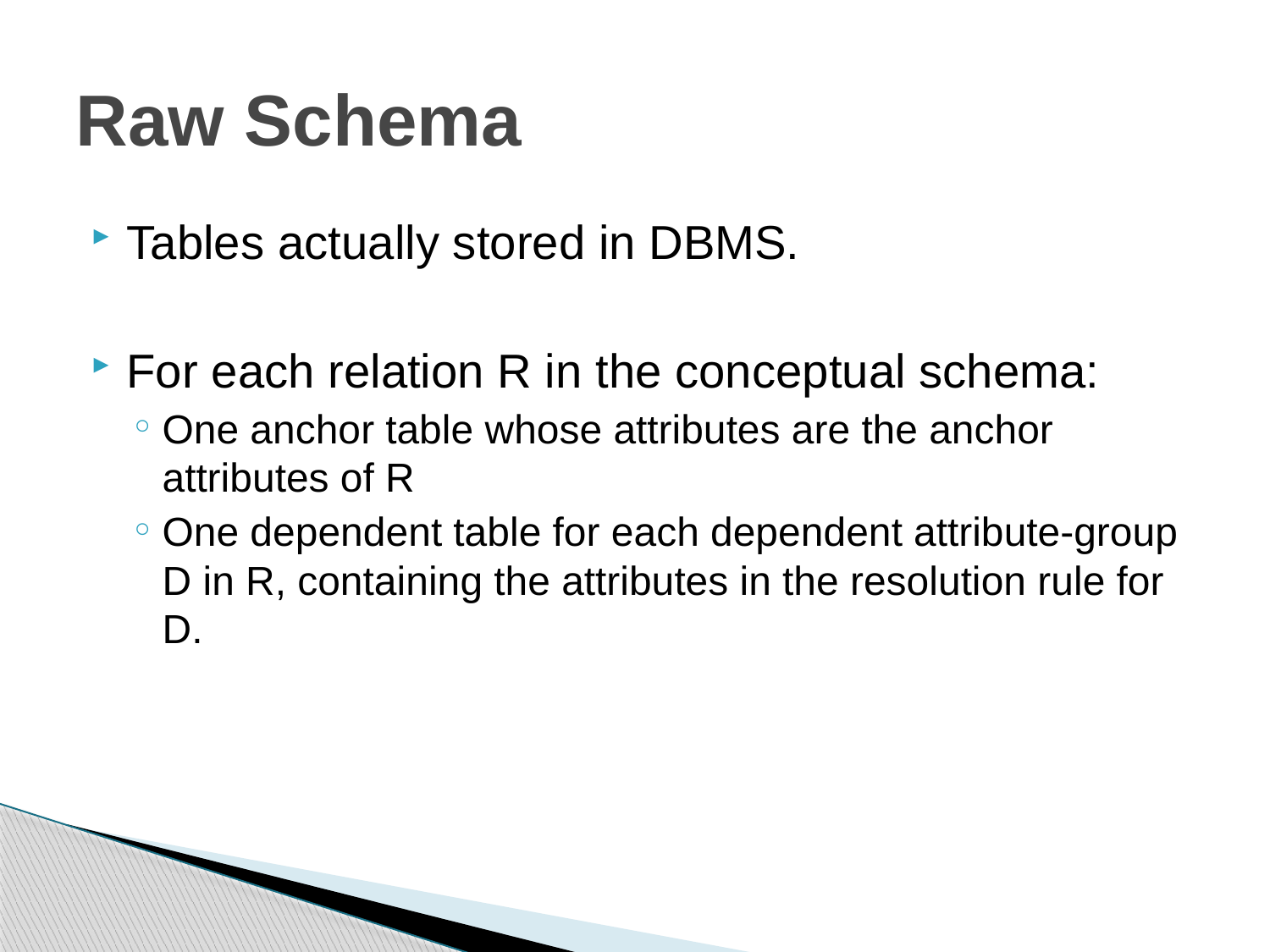

# Raw Schema
Tables actually stored in DBMS.

For each relation R in the conceptual schema:
One anchor table whose attributes are the anchor attributes of R
One dependent table for each dependent attribute-group D in R, containing the attributes in the resolution rule for D.